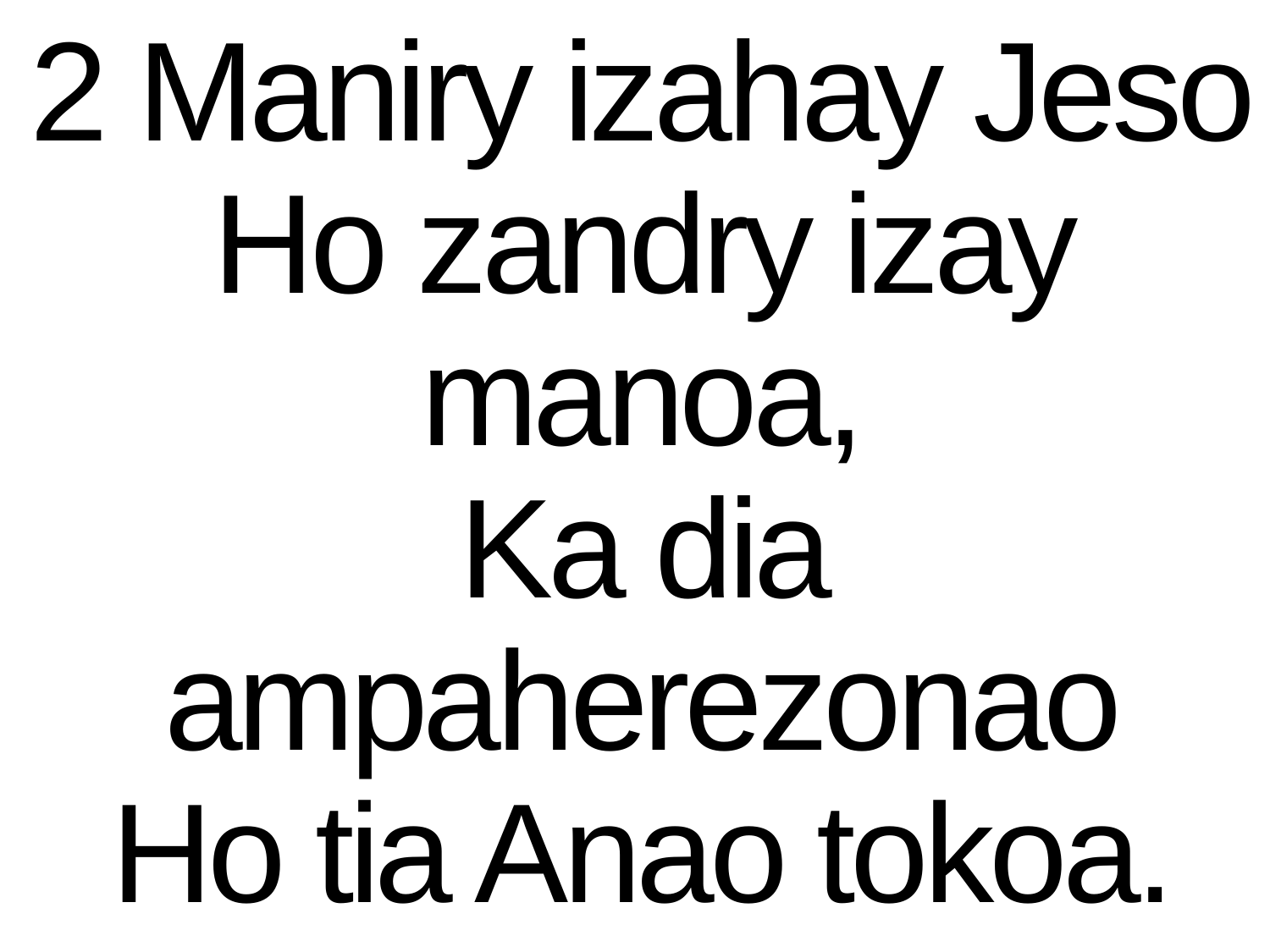

2 Maniry izahay Jeso
Ho zandry izay manoa,
Ka dia ampaherezonao
Ho tia Anao tokoa.